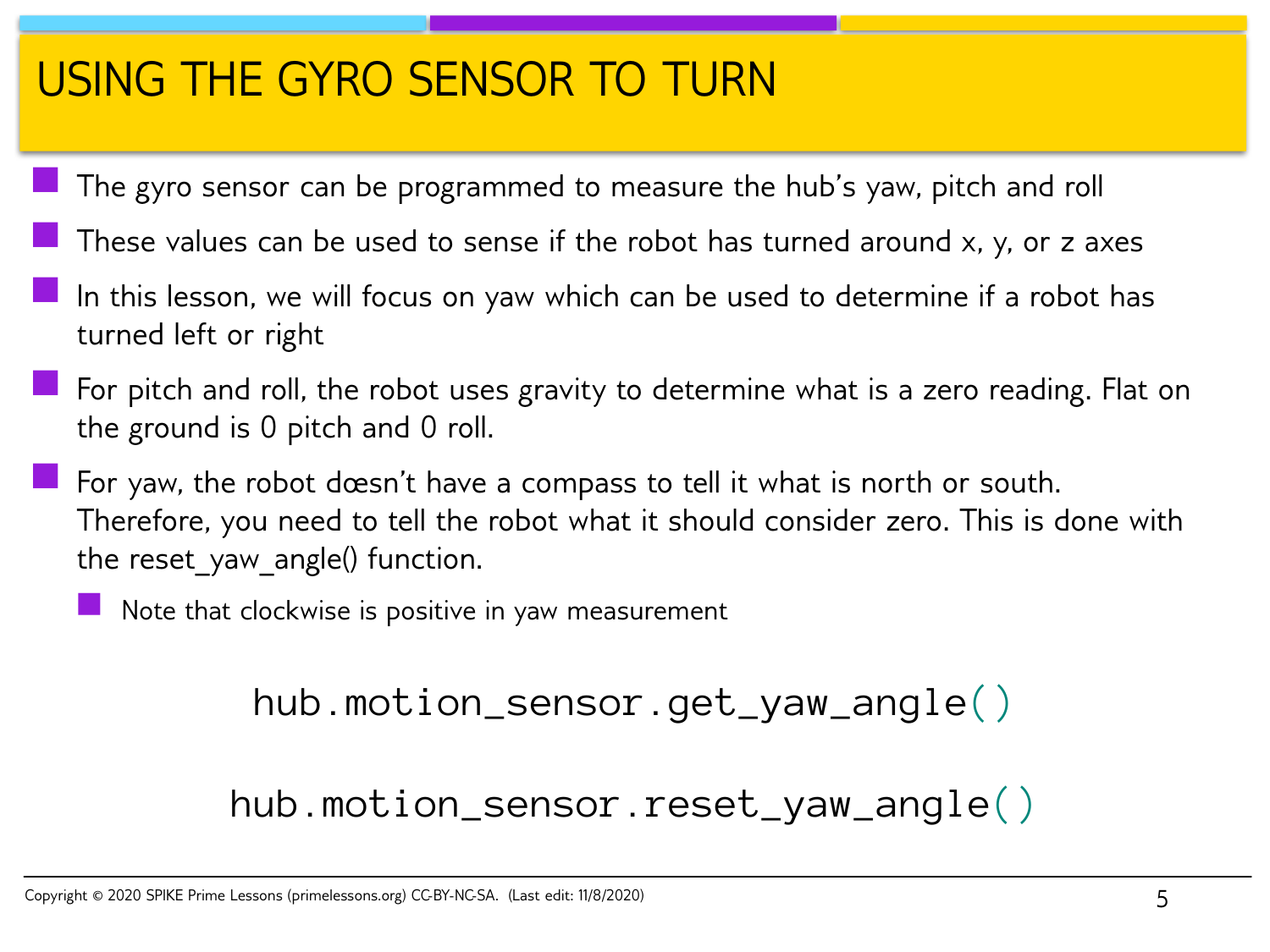

# Using the gyro sensor to turn
The gyro sensor can be programmed to measure the hub’s yaw, pitch and roll
These values can be used to sense if the robot has turned around x, y, or z axes
In this lesson, we will focus on yaw which can be used to determine if a robot has turned left or right
For pitch and roll, the robot uses gravity to determine what is a zero reading. Flat on the ground is 0 pitch and 0 roll.
For yaw, the robot doesn’t have a compass to tell it what is north or south. Therefore, you need to tell the robot what it should consider zero. This is done with the reset_yaw_angle() function.
Note that clockwise is positive in yaw measurement

hub.motion_sensor.get_yaw_angle()

hub.motion_sensor.reset_yaw_angle()
5
Copyright © 2020 SPIKE Prime Lessons (primelessons.org) CC-BY-NC-SA.  (Last edit: 11/8/2020)